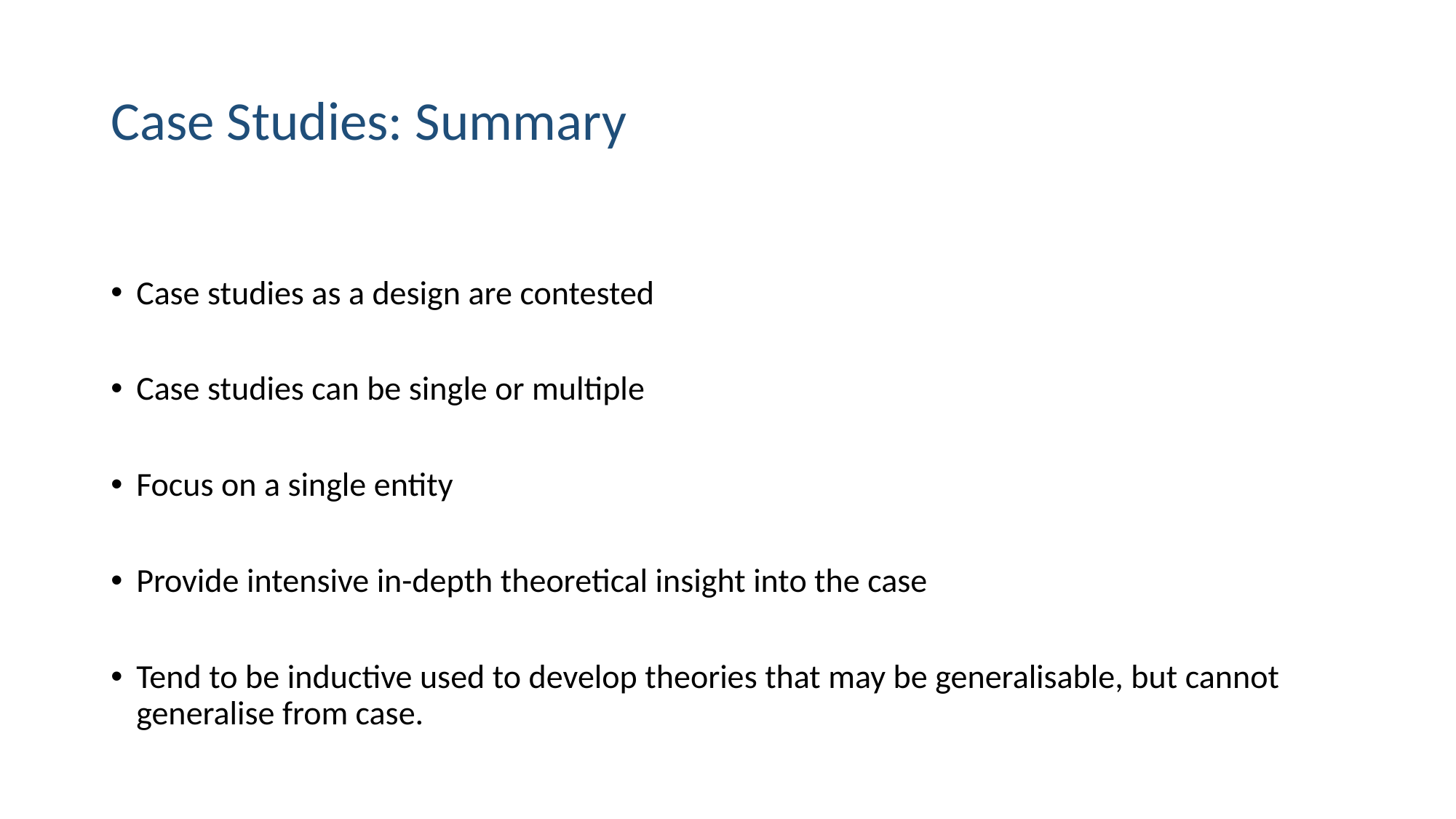

# Case Studies: Summary

Case studies as a design are contested

Case studies can be single or multiple

Focus on a single entity

Provide intensive in-depth theoretical insight into the case

Tend to be inductive used to develop theories that may be generalisable, but cannot generalise from case.